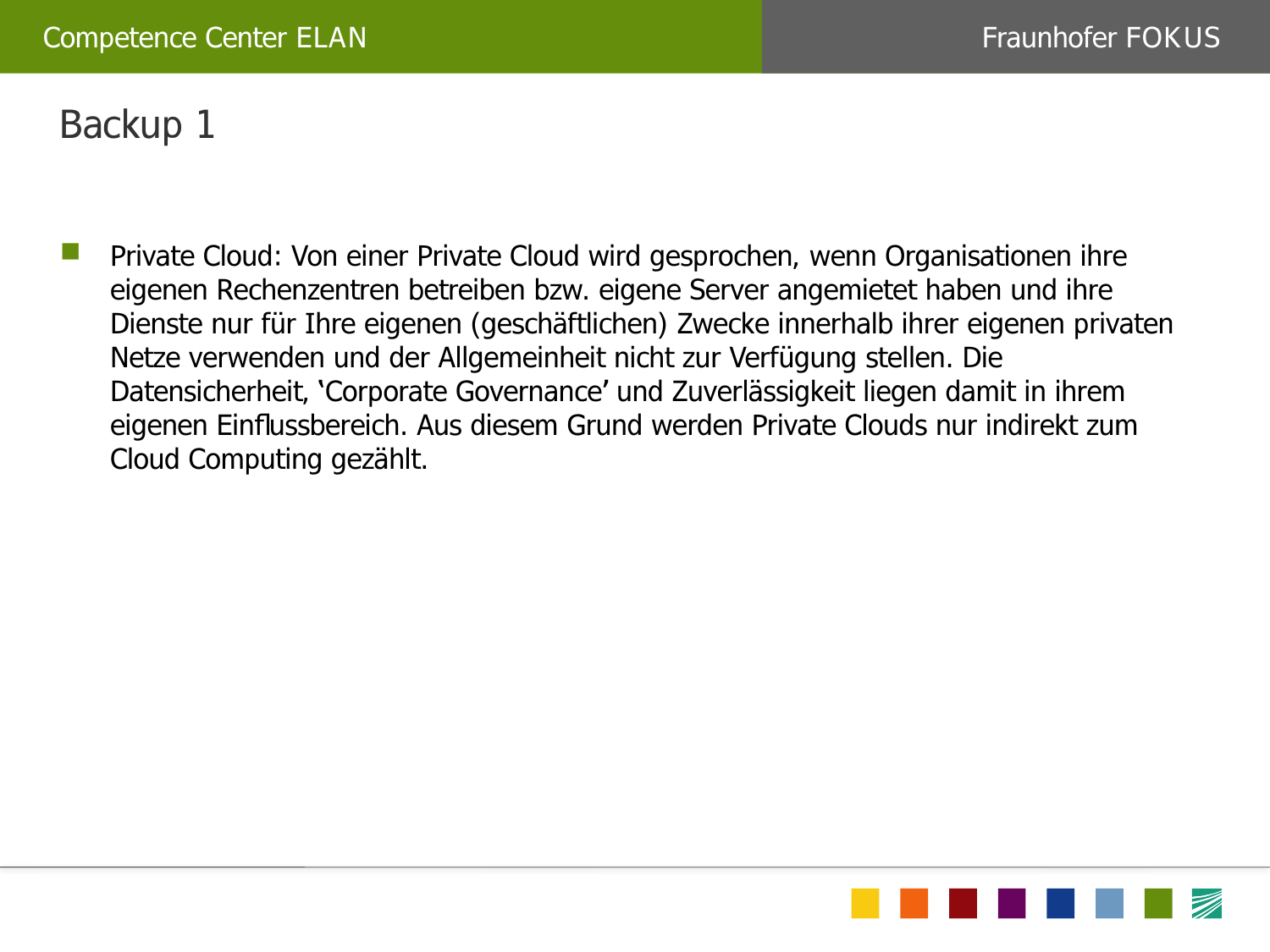

# Backup 1
Private Cloud: Von einer Private Cloud wird gesprochen, wenn Organisationen ihre eigenen Rechenzentren betreiben bzw. eigene Server angemietet haben und ihre Dienste nur für Ihre eigenen (geschäftlichen) Zwecke innerhalb ihrer eigenen privaten Netze verwenden und der Allgemeinheit nicht zur Verfügung stellen. Die Datensicherheit, ‘Corporate Governance’ und Zuverlässigkeit liegen damit in ihrem eigenen Einflussbereich. Aus diesem Grund werden Private Clouds nur indirekt zum Cloud Computing gezählt.